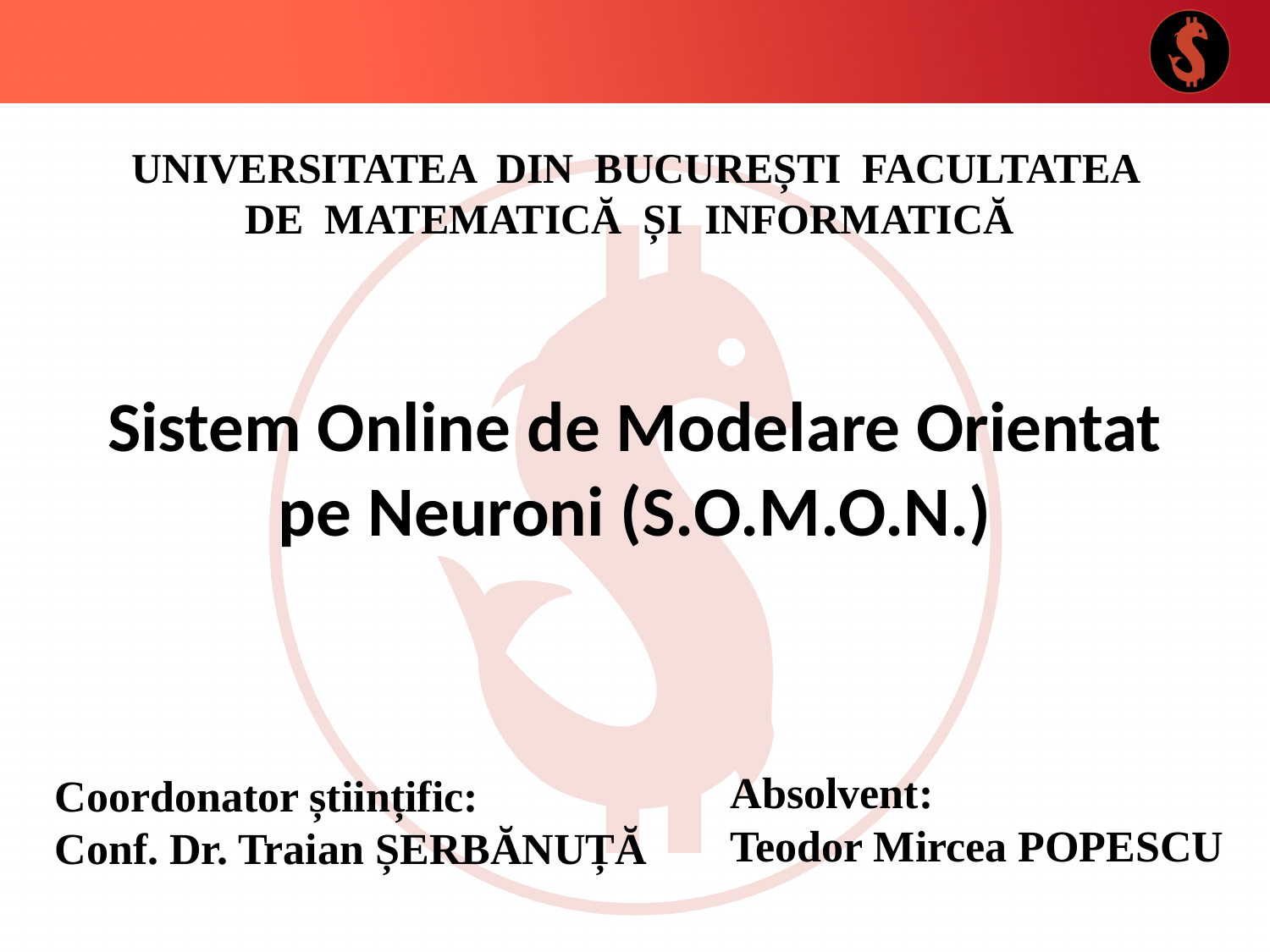

# UNIVERSITATEA  DIN  BUCUREȘTI  FACULTATEA DE  MATEMATICĂ  ȘI  INFORMATICĂ
Sistem Online de Modelare Orientat pe Neuroni (S.O.M.O.N.)
Absolvent:
Teodor Mircea POPESCU
Coordonator științific:
Conf. Dr. Traian ȘERBĂNUȚĂ